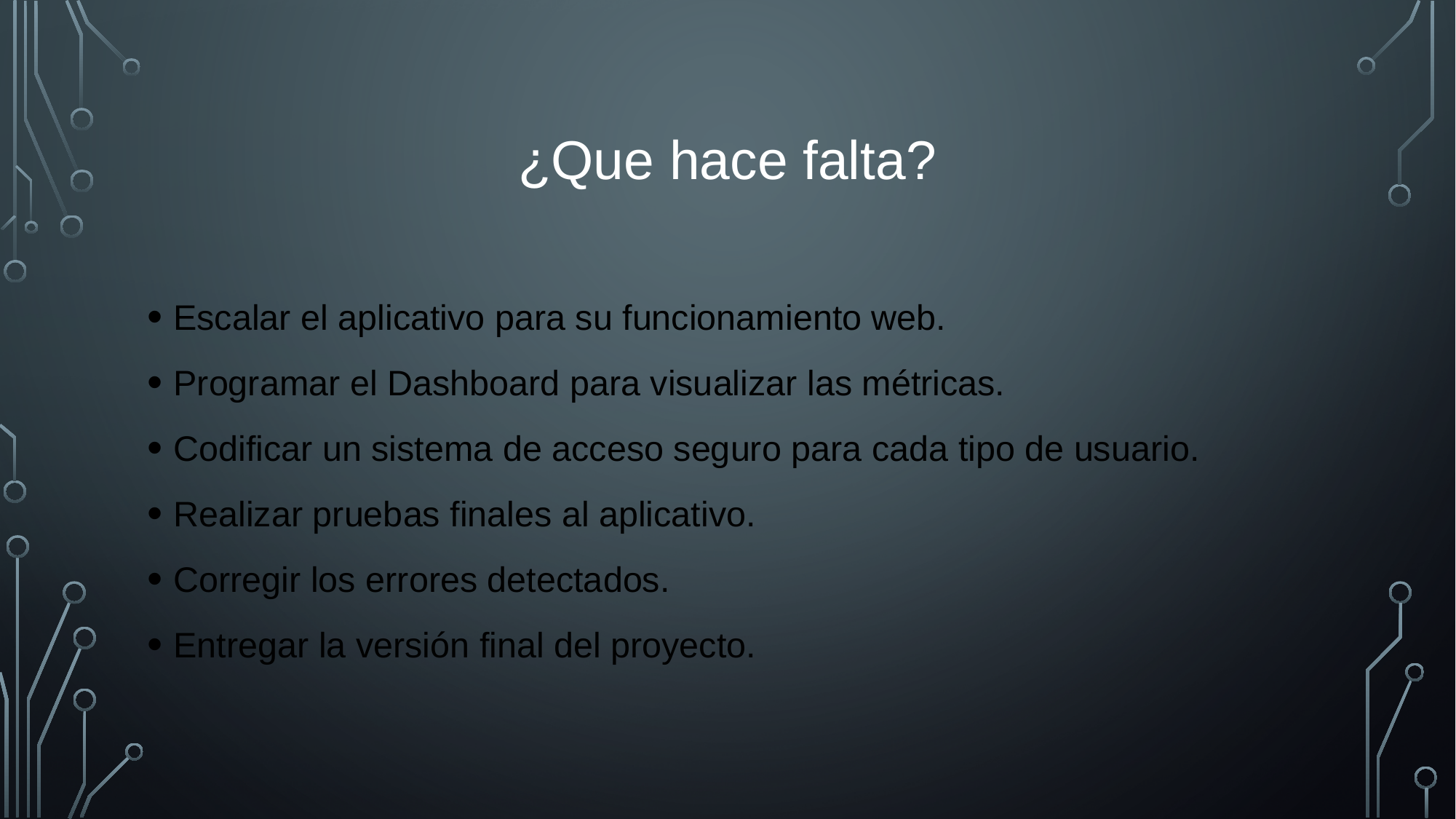

# ¿Que hace falta?
Escalar el aplicativo para su funcionamiento web.
Programar el Dashboard para visualizar las métricas.
Codificar un sistema de acceso seguro para cada tipo de usuario.
Realizar pruebas finales al aplicativo.
Corregir los errores detectados.
Entregar la versión final del proyecto.